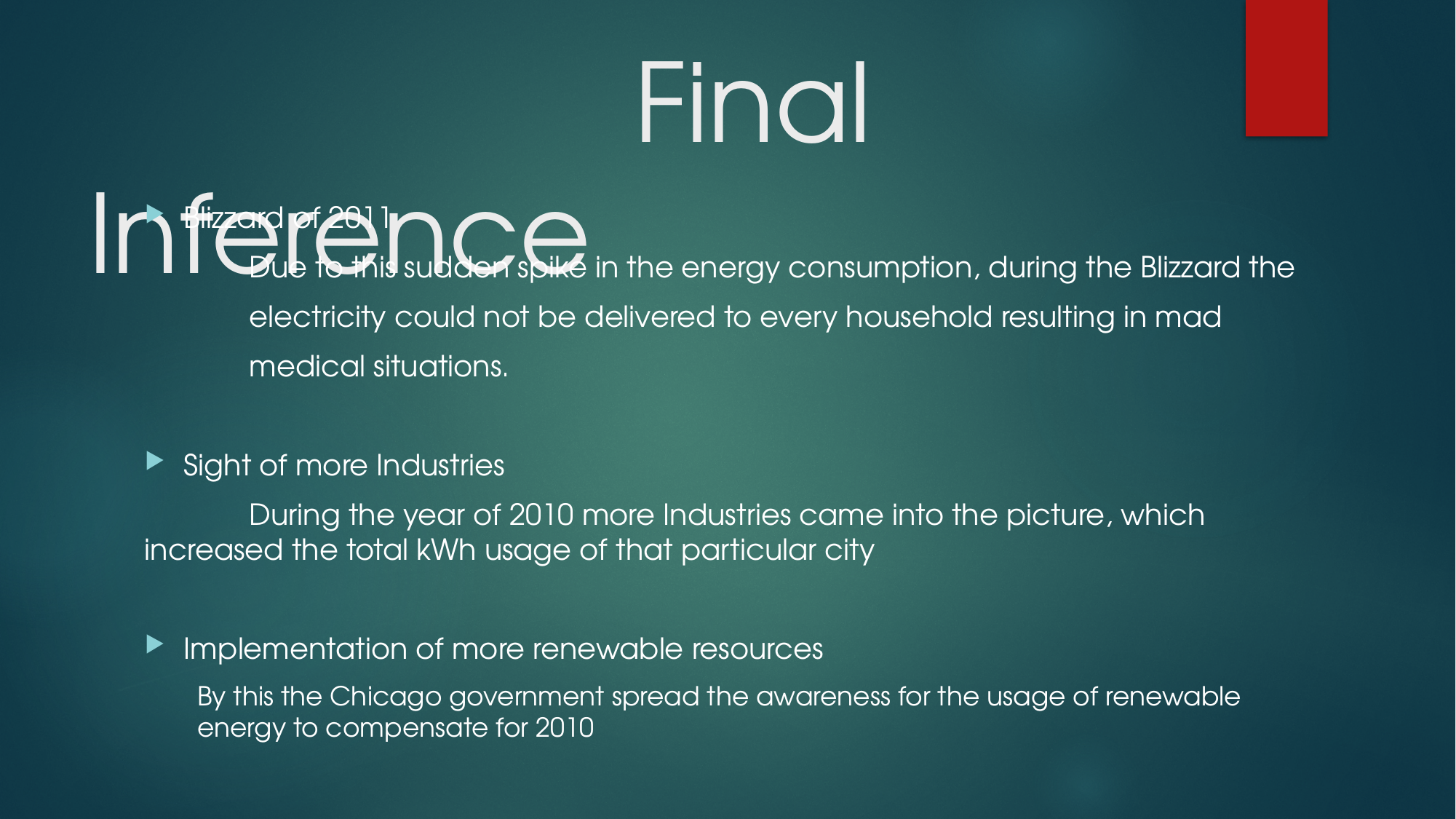

# Final Inference
Blizzard of 2011
	Due to this sudden spike in the energy consumption, during the Blizzard the
	electricity could not be delivered to every household resulting in mad
	medical situations.

Sight of more Industries
	During the year of 2010 more Industries came into the picture, which 	increased the total kWh usage of that particular city

Implementation of more renewable resources
By this the Chicago government spread the awareness for the usage of renewable energy to compensate for 2010